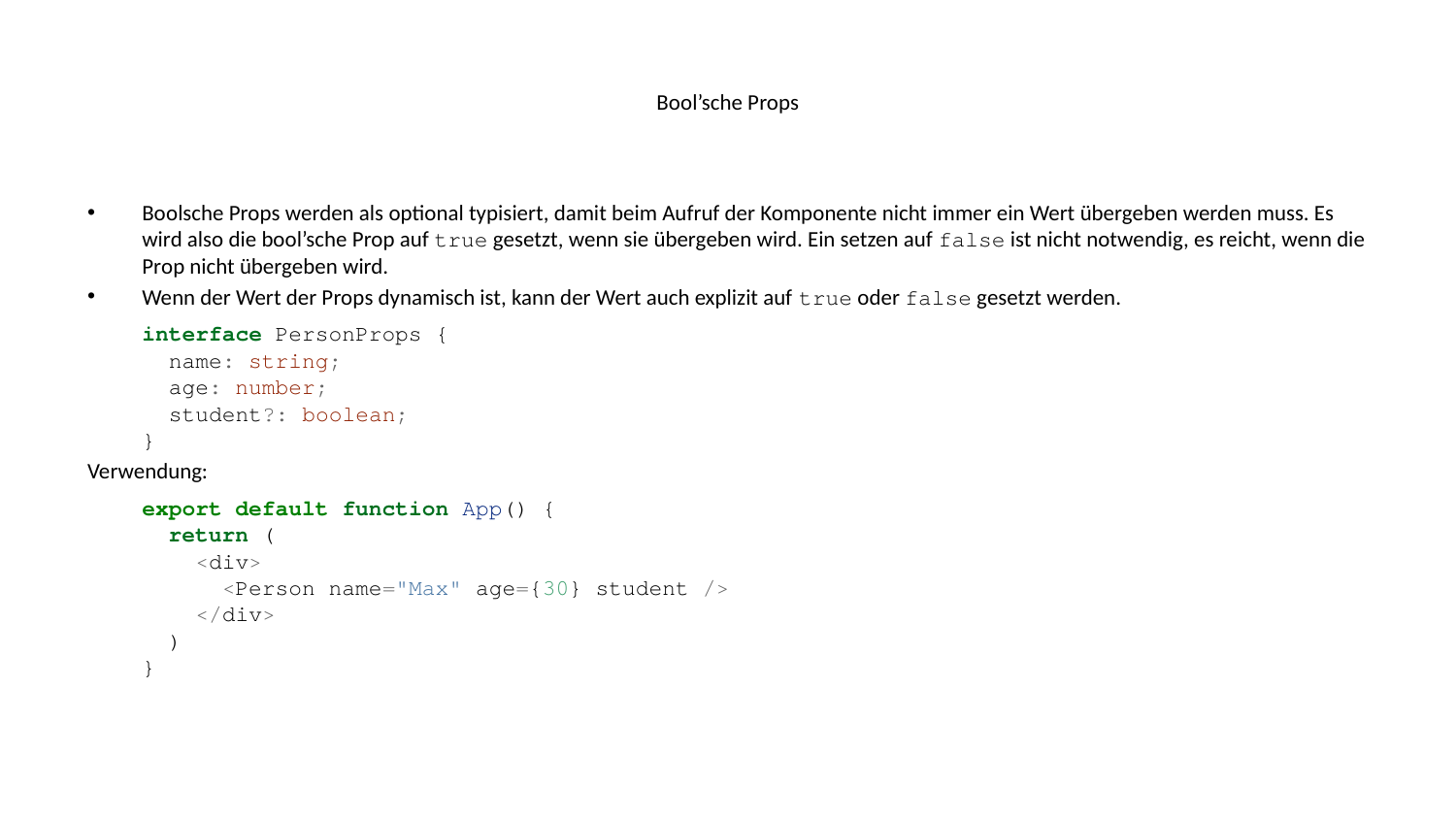

# Bool’sche Props
Boolsche Props werden als optional typisiert, damit beim Aufruf der Komponente nicht immer ein Wert übergeben werden muss. Es wird also die bool’sche Prop auf true gesetzt, wenn sie übergeben wird. Ein setzen auf false ist nicht notwendig, es reicht, wenn die Prop nicht übergeben wird.
Wenn der Wert der Props dynamisch ist, kann der Wert auch explizit auf true oder false gesetzt werden.
interface PersonProps {
  name: string;
  age: number;
  student?: boolean;
}
Verwendung:
export default function App() {
  return (
    <div>
      <Person name="Max" age={30} student />
    </div>
  )
}